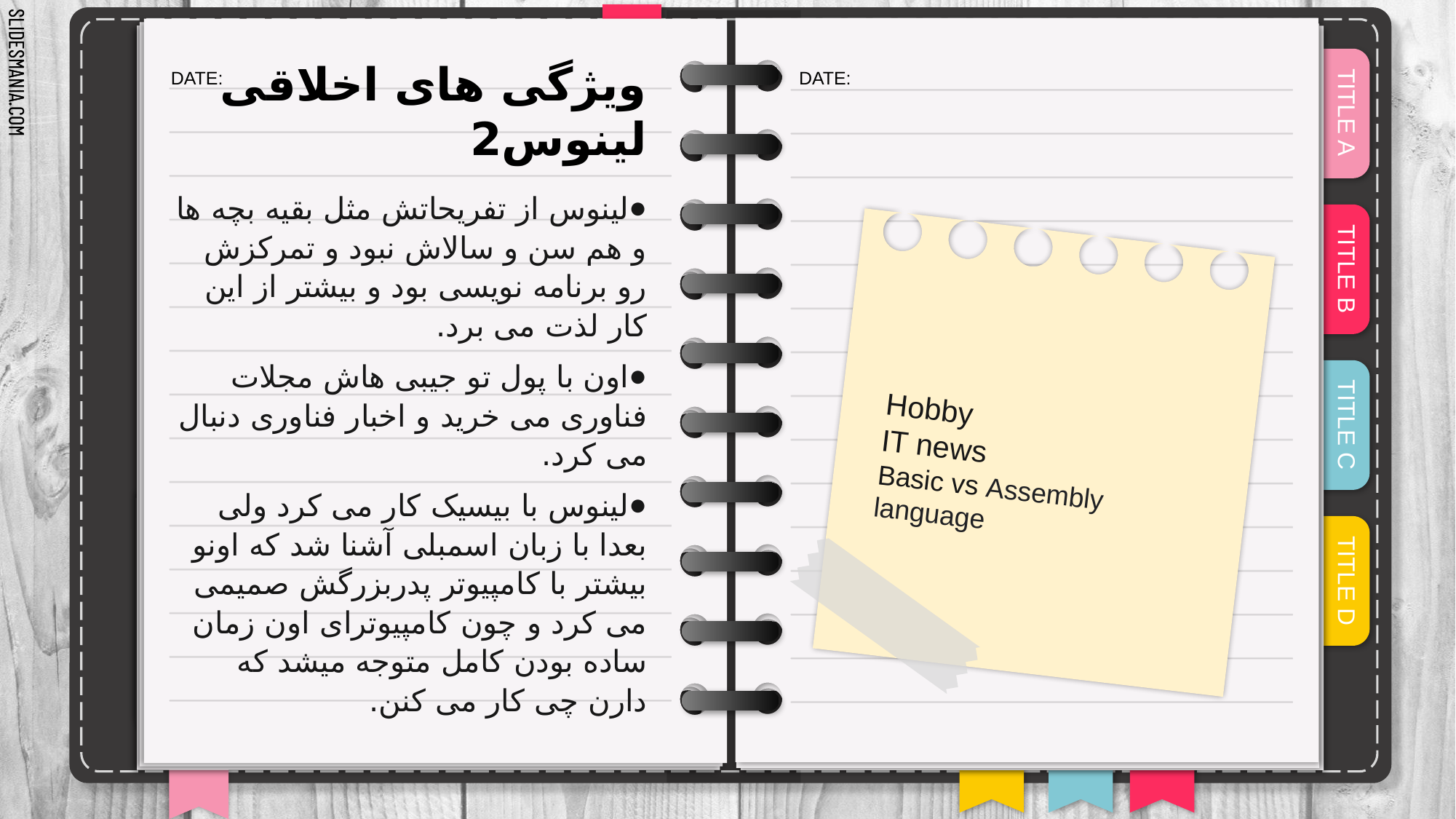

# ویژگی های اخلاقی لینوس2
لینوس از تفریحاتش مثل بقیه بچه ها و هم سن و سالاش نبود و تمرکزش رو برنامه نویسی بود و بیشتر از این کار لذت می برد.
اون با پول تو جیبی هاش مجلات فناوری می خرید و اخبار فناوری دنبال می کرد.
لینوس با بیسیک کار می کرد ولی بعدا با زبان اسمبلی آشنا شد که اونو بیشتر با کامپیوتر پدربزرگش صمیمی می کرد و چون کامپیوترای اون زمان ساده بودن کامل متوجه میشد که دارن چی کار می کنن.

Hobby
IT news
Basic vs Assembly language